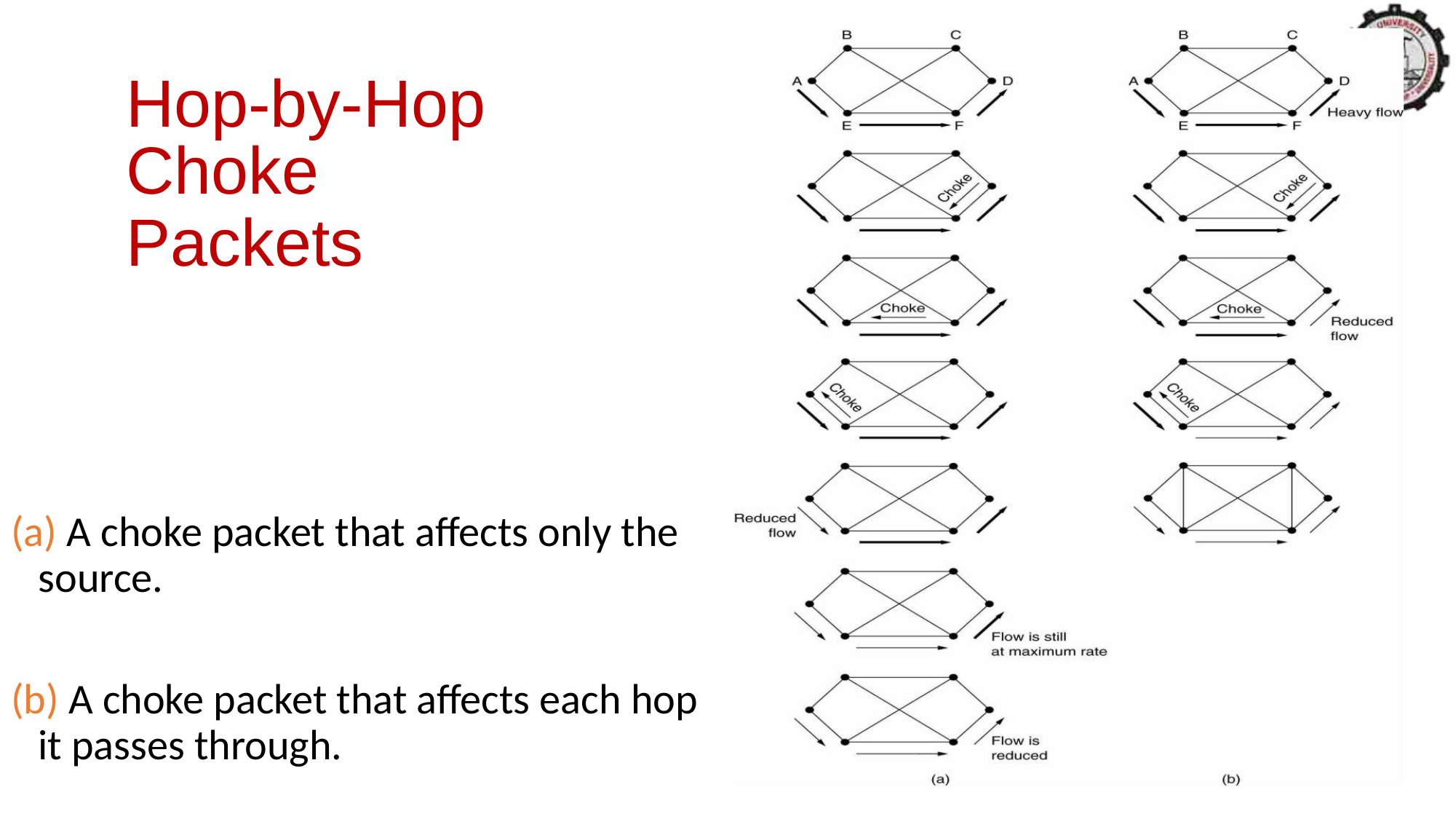

Hop-by-Hop Choke
Packets
(a) A choke packet that affects only the
source.
(b) A choke packet that affects each hop
it passes through.